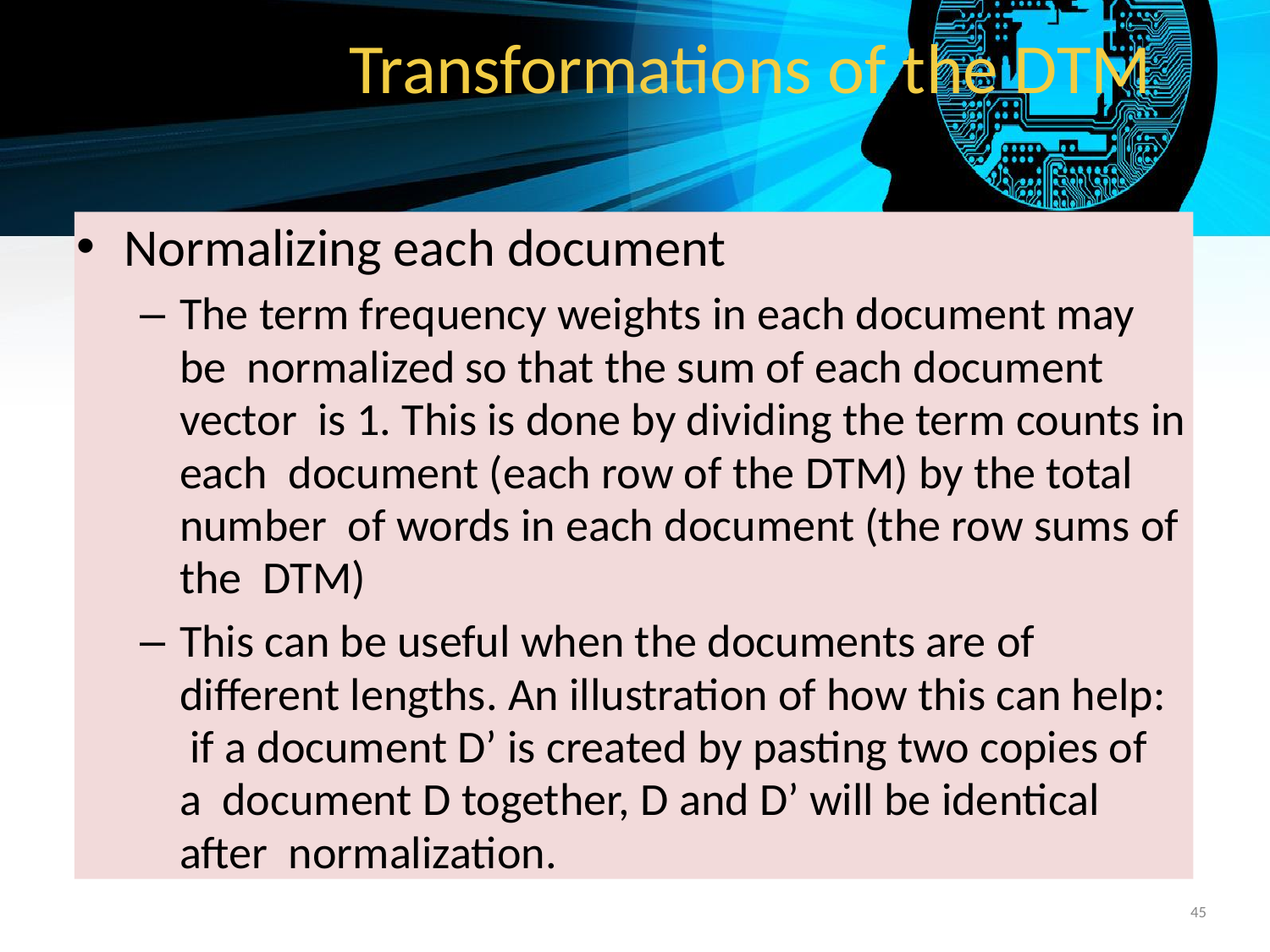

# Transformations of the DTM
Normalizing each document
The term frequency weights in each document may be  normalized so that the sum of each document vector  is 1. This is done by dividing the term counts in each  document (each row of the DTM) by the total number  of words in each document (the row sums of the  DTM)
This can be useful when the documents are of  different lengths. An illustration of how this can help:  if a document D’ is created by pasting two copies of a  document D together, D and D’ will be identical after  normalization.
45